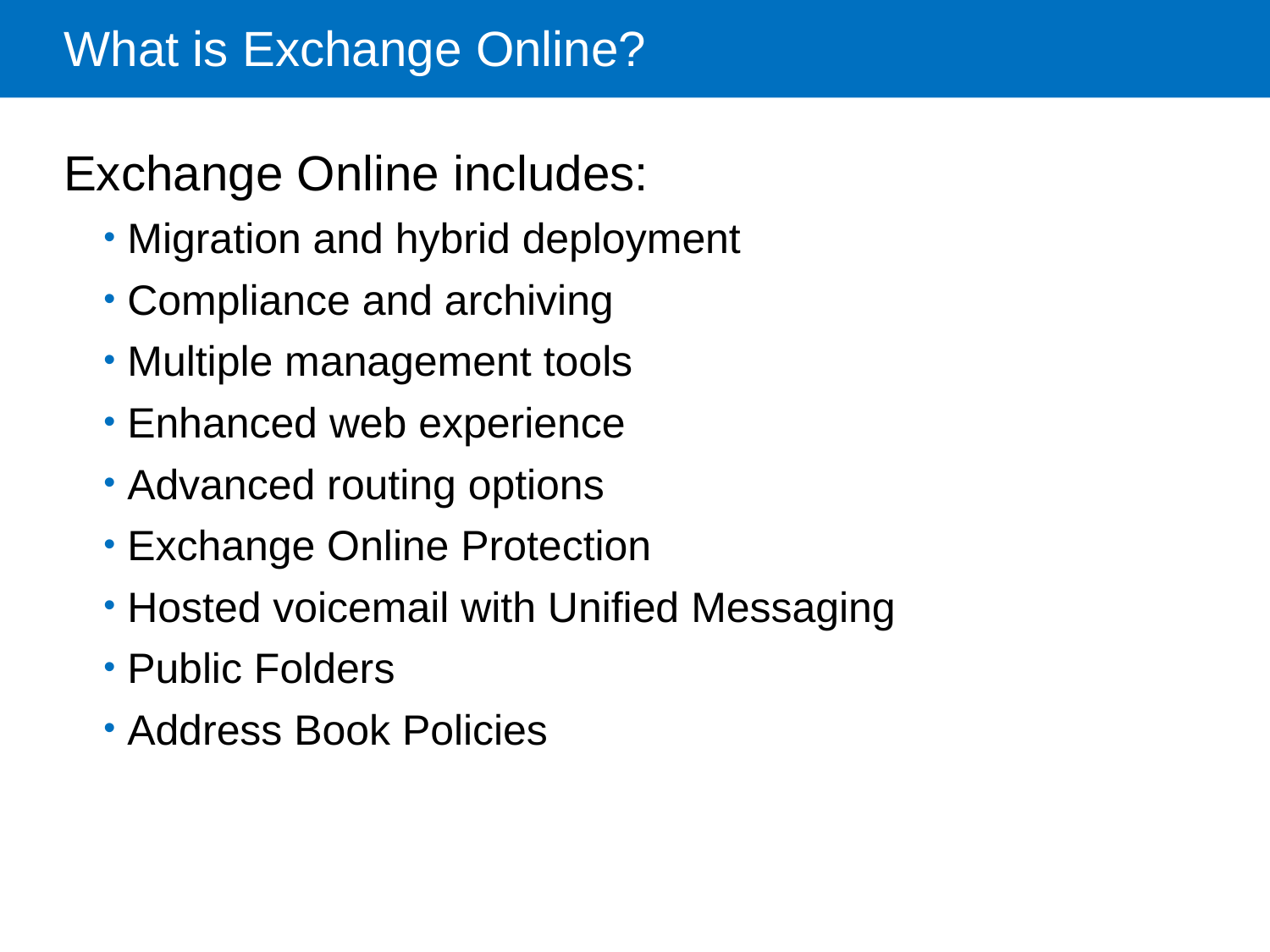

# What is Exchange Online?
Exchange Online includes:
Migration and hybrid deployment
Compliance and archiving
Multiple management tools
Enhanced web experience
Advanced routing options
Exchange Online Protection
Hosted voicemail with Unified Messaging
Public Folders
Address Book Policies